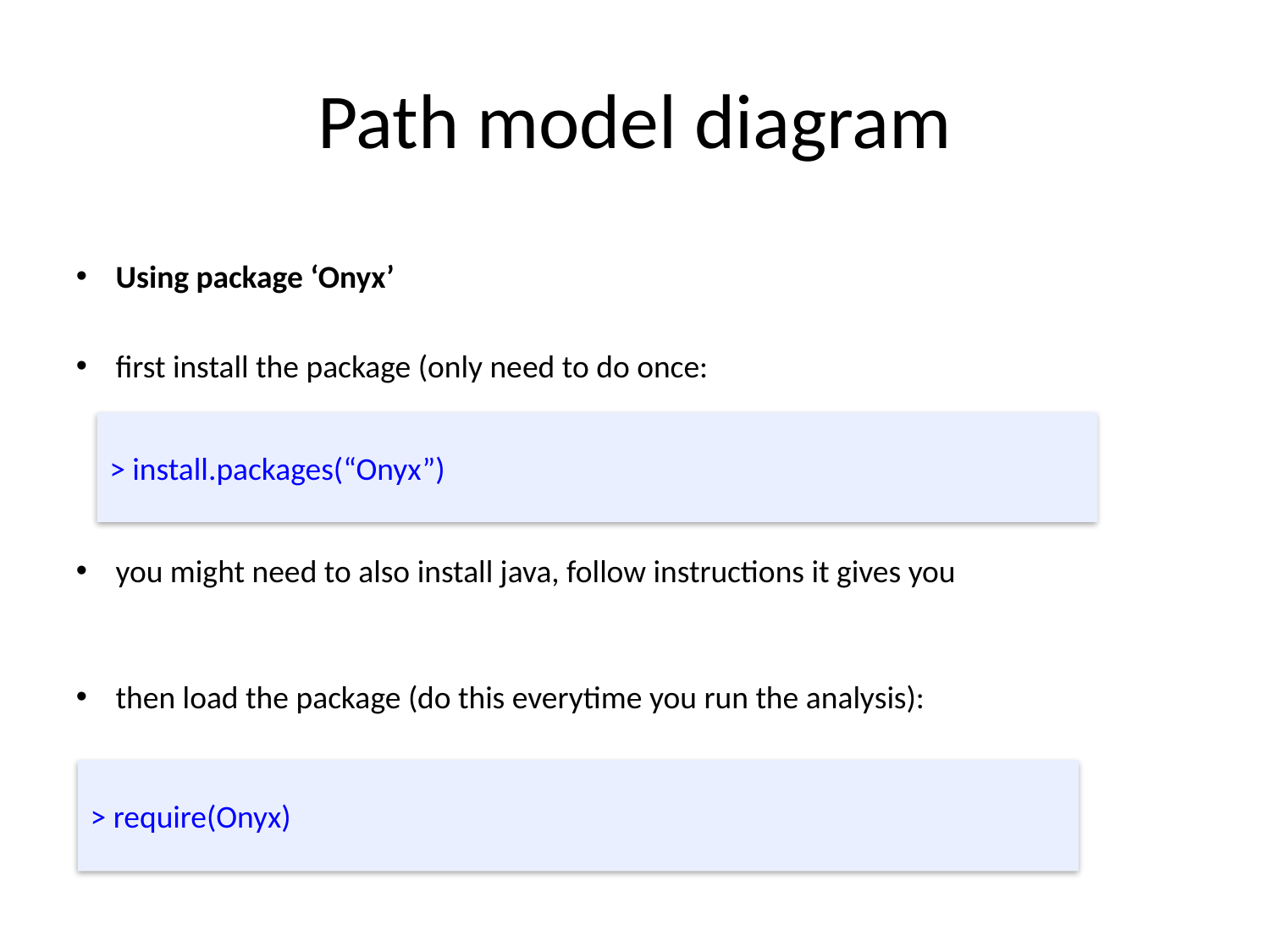

# Path model diagram
Using package ‘Onyx’
first install the package (only need to do once:
> install.packages(“Onyx”)
you might need to also install java, follow instructions it gives you

then load the package (do this everytime you run the analysis):
> require(Onyx)